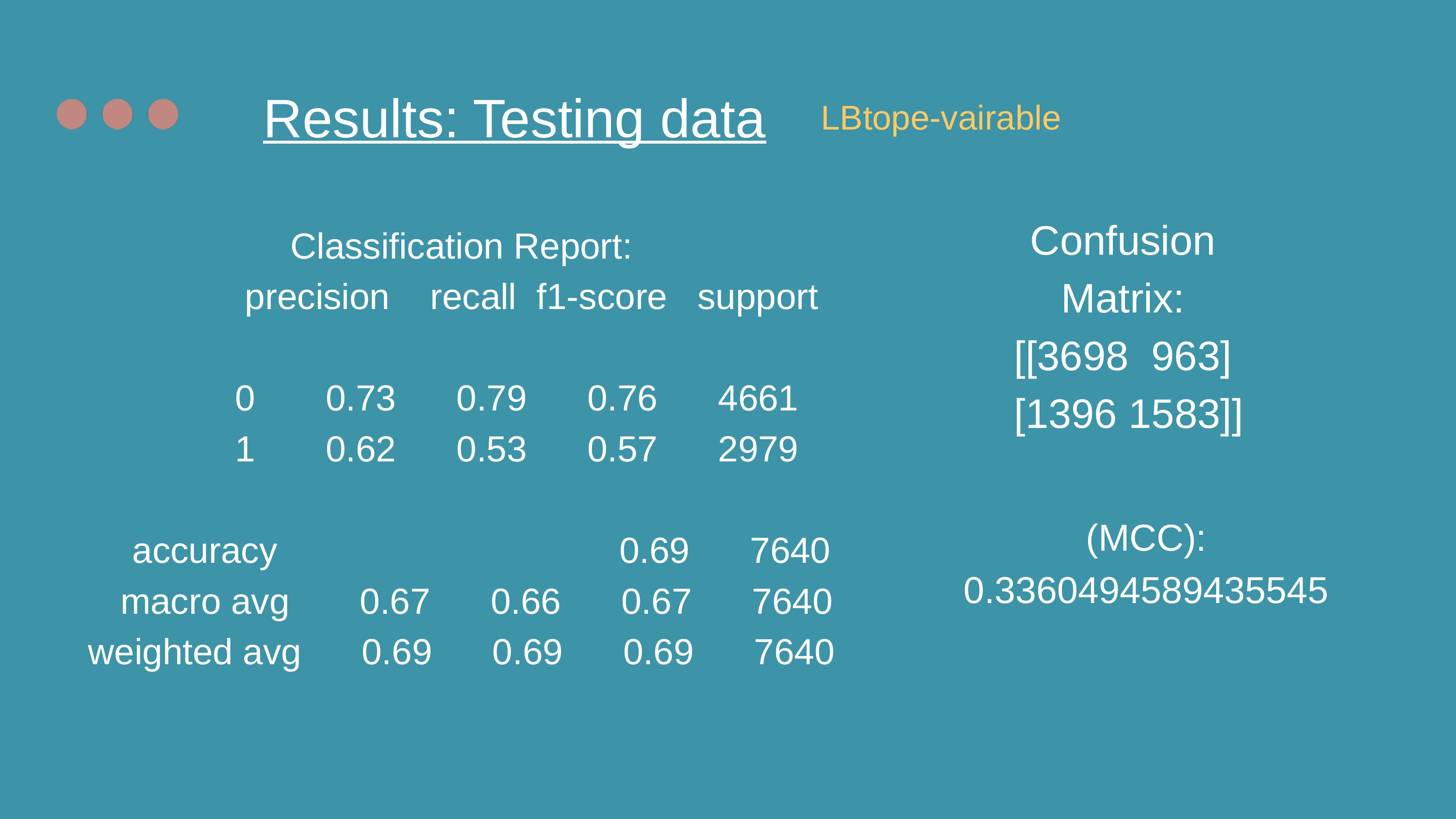

Results: Testing data
LBtope-vairable

Confusion Matrix:
[[3698  963]
 [1396 1583]]

Classification Report:
              precision    recall  f1-score   support

           0       0.73      0.79      0.76      4661
           1       0.62      0.53      0.57      2979

    accuracy                                  0.69      7640
   macro avg       0.67      0.66      0.67      7640
weighted avg      0.69      0.69      0.69      7640
(MCC): 0.3360494589435545